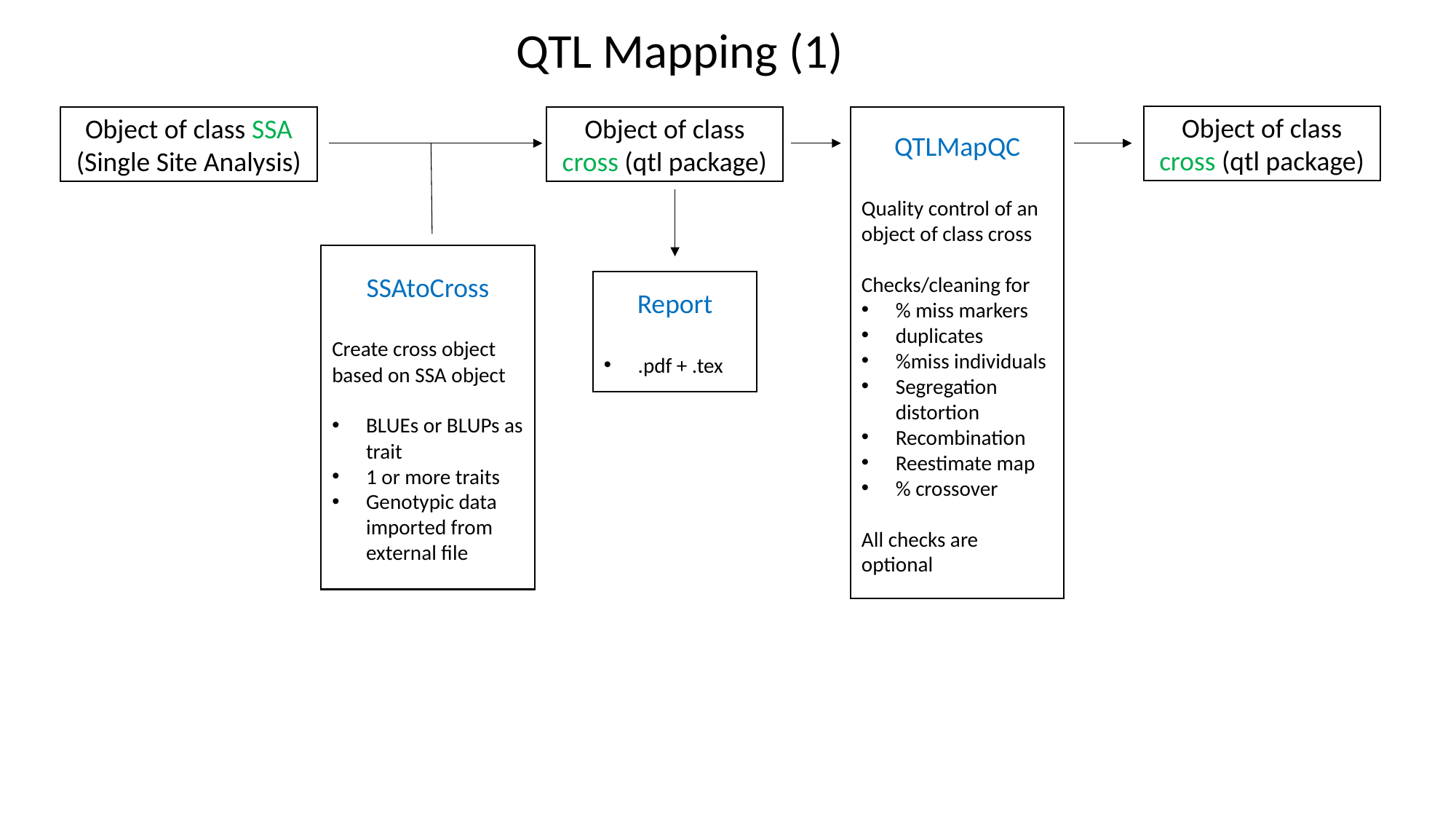

QTL Mapping (1)
Object of class cross (qtl package)
Object of class SSA (Single Site Analysis)
Object of class cross (qtl package)
QTLMapQC

Quality control of an object of class cross

Checks/cleaning for
% miss markers
duplicates
%miss individuals
Segregation distortion
Recombination
Reestimate map
% crossover

All checks are optional
SSAtoCross

Create cross object based on SSA object

BLUEs or BLUPs as trait
1 or more traits
Genotypic data imported from external file
Report

.pdf + .tex